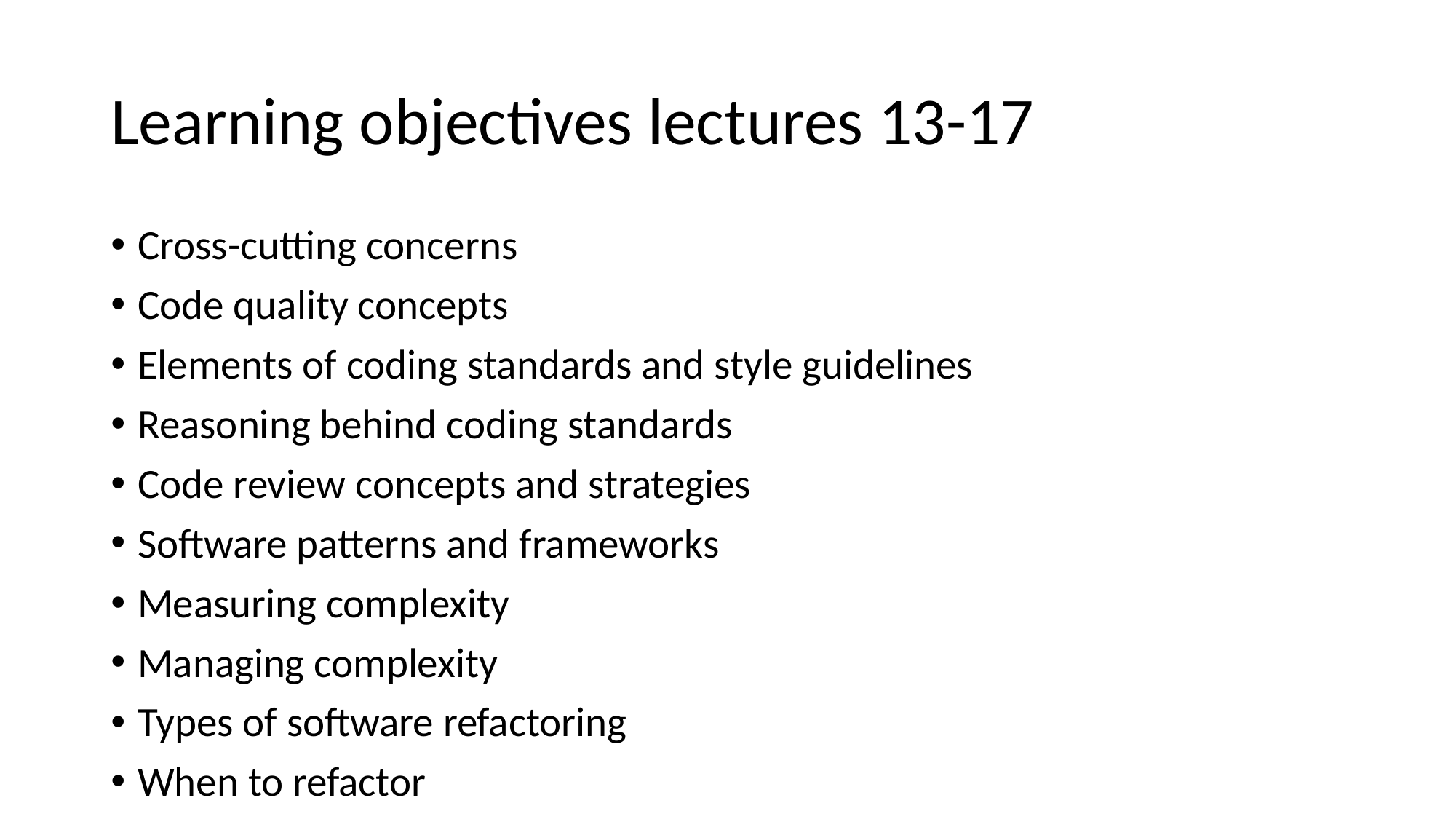

# Learning objectives lectures 13-17
Cross-cutting concerns
Code quality concepts
Elements of coding standards and style guidelines
Reasoning behind coding standards
Code review concepts and strategies
Software patterns and frameworks
Measuring complexity
Managing complexity
Types of software refactoring
When to refactor